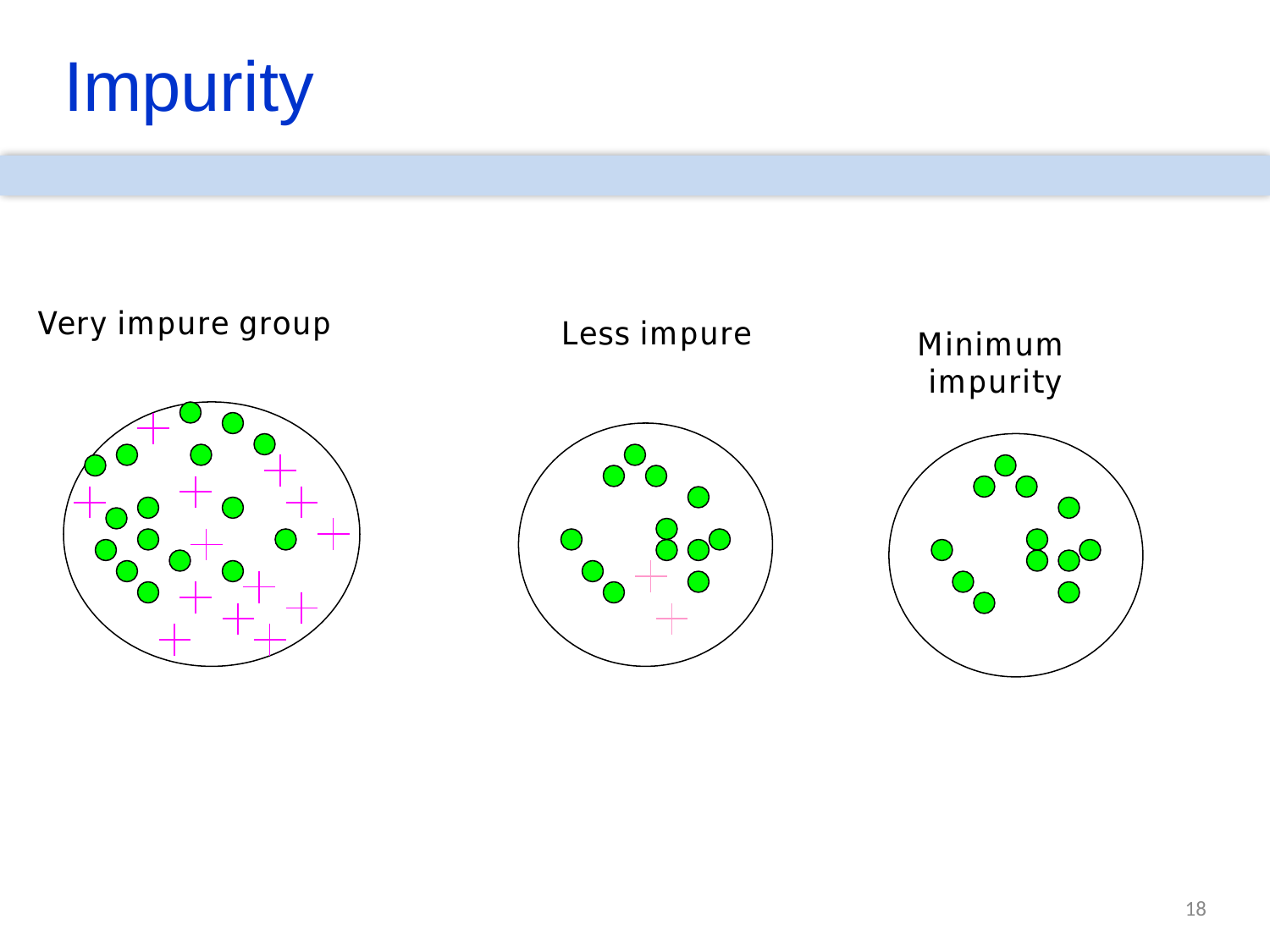

# Impurity
Very impure group
Less impure
Minimum
impurity

18